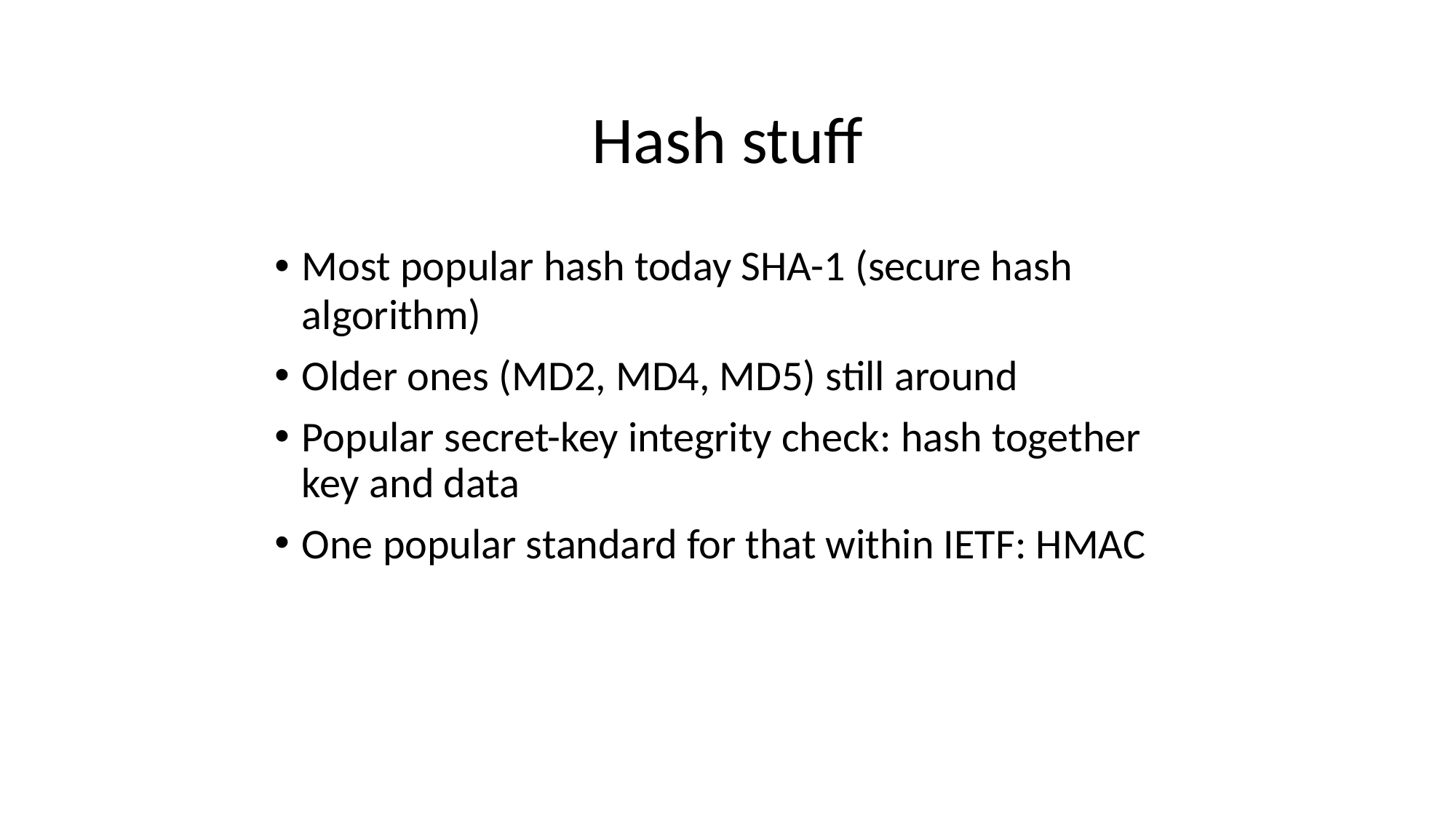

# Hash stuff
Most popular hash today SHA-1 (secure hash algorithm)
Older ones (MD2, MD4, MD5) still around
Popular secret-key integrity check: hash together key and data
One popular standard for that within IETF: HMAC